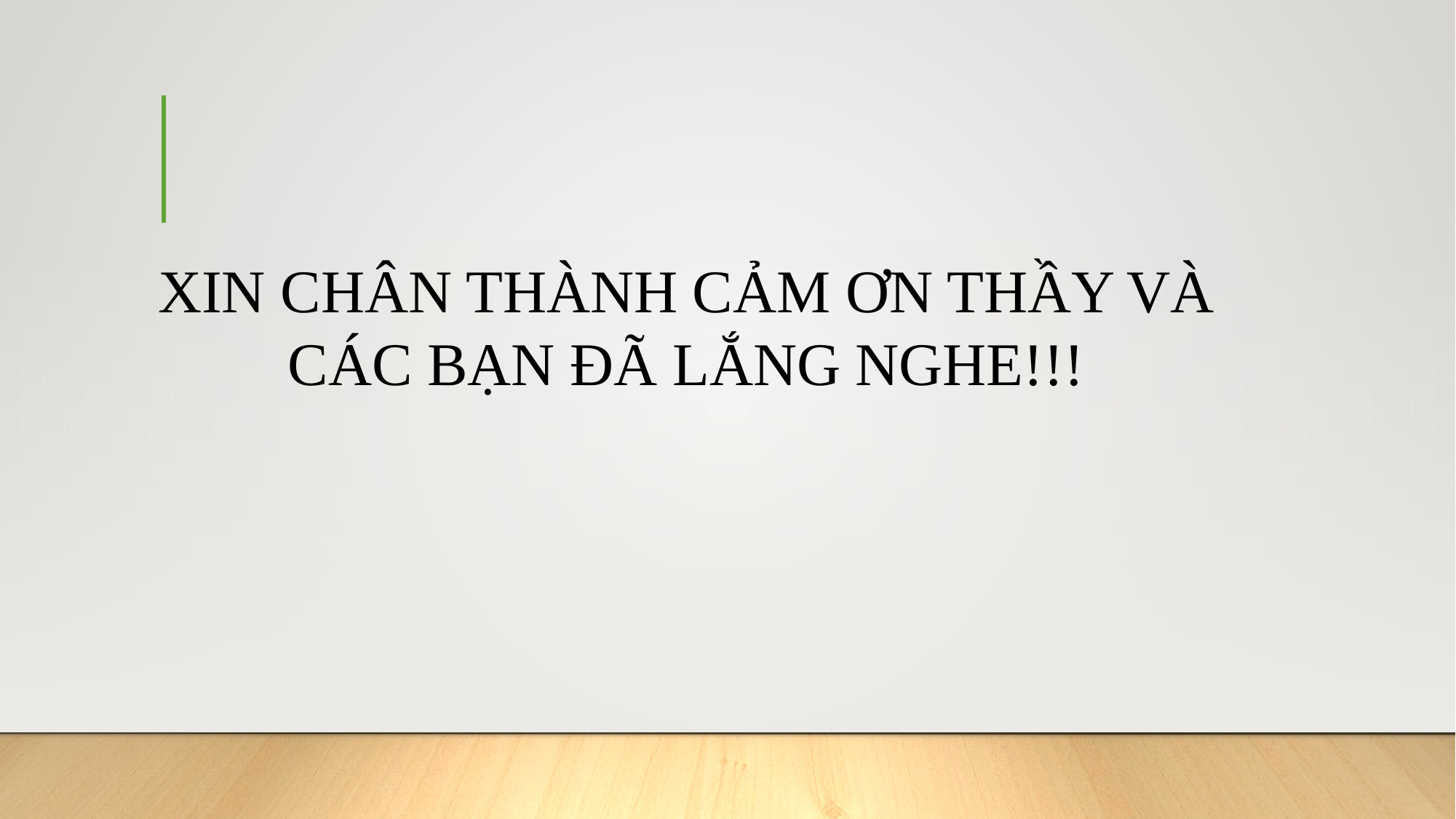

XIN CHÂN THÀNH CẢM ƠN THẦY VÀ CÁC BẠN ĐÃ LẮNG NGHE!!!